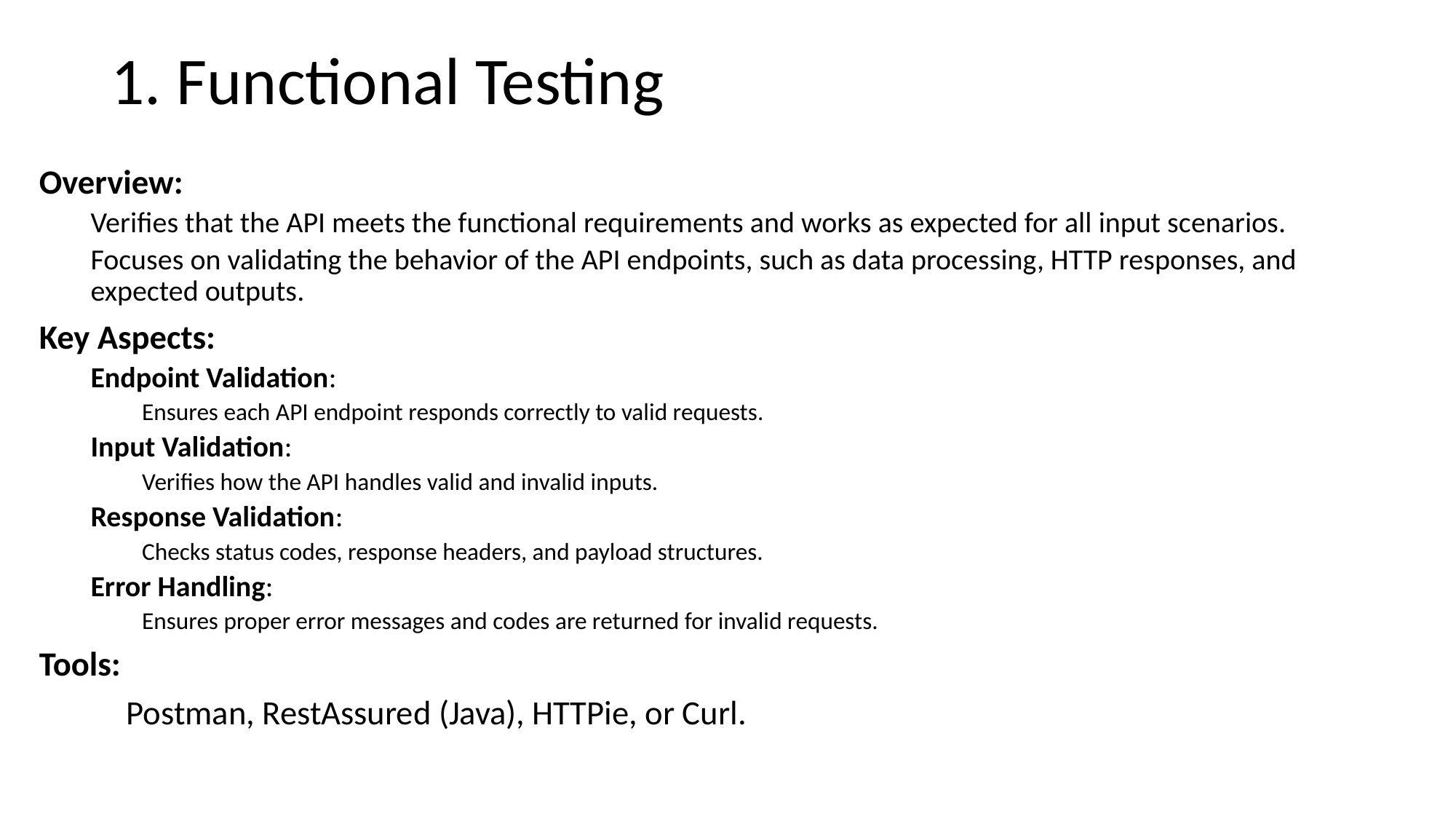

# 1. Functional Testing
Overview:
Verifies that the API meets the functional requirements and works as expected for all input scenarios.
Focuses on validating the behavior of the API endpoints, such as data processing, HTTP responses, and expected outputs.
Key Aspects:
Endpoint Validation:
Ensures each API endpoint responds correctly to valid requests.
Input Validation:
Verifies how the API handles valid and invalid inputs.
Response Validation:
Checks status codes, response headers, and payload structures.
Error Handling:
Ensures proper error messages and codes are returned for invalid requests.
Tools:
	Postman, RestAssured (Java), HTTPie, or Curl.